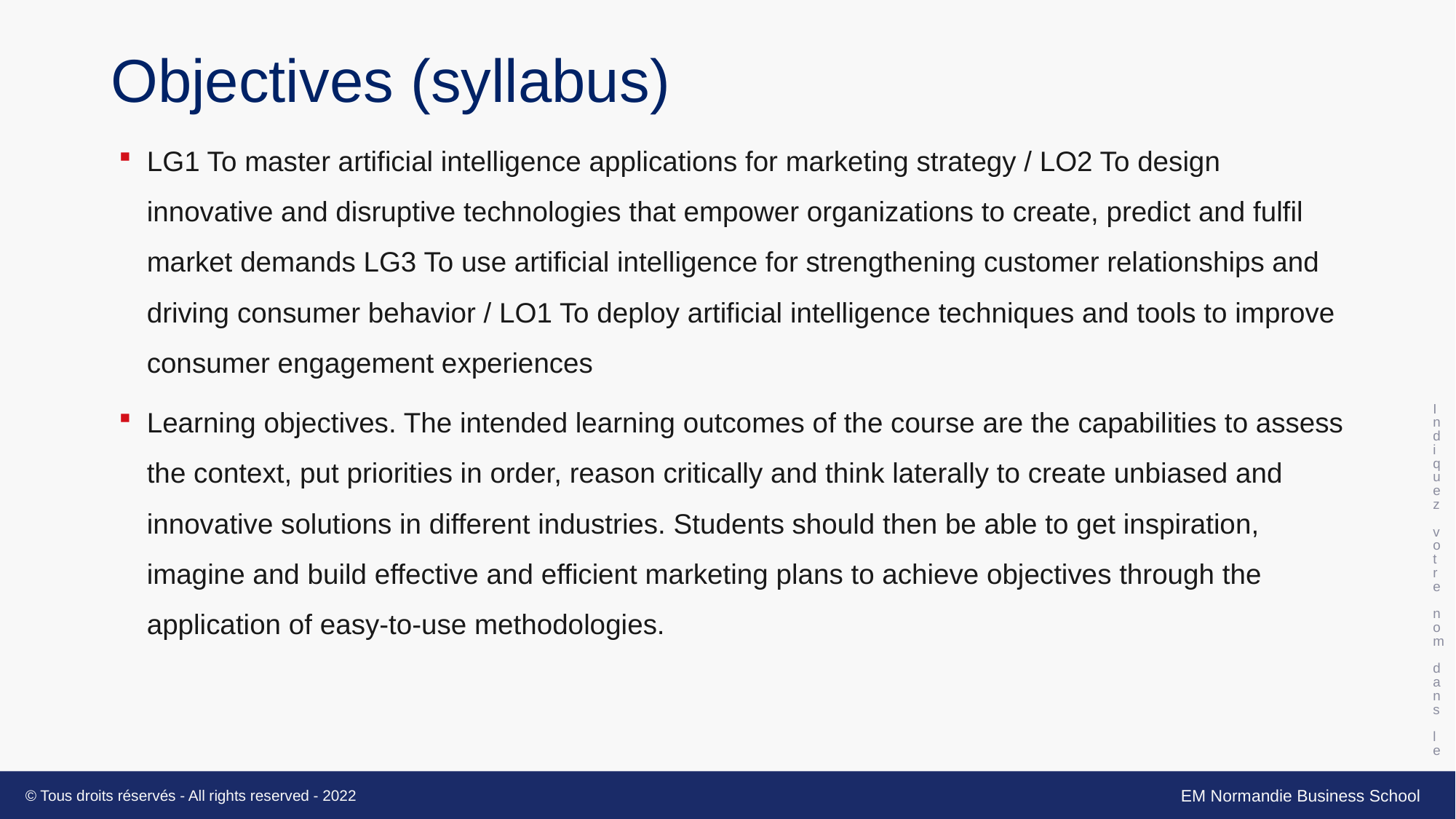

# Objectives (syllabus)
Indiquez votre nom dans le pied de page
LG1 To master artificial intelligence applications for marketing strategy / LO2 To design innovative and disruptive technologies that empower organizations to create, predict and fulfil market demands LG3 To use artificial intelligence for strengthening customer relationships and driving consumer behavior / LO1 To deploy artificial intelligence techniques and tools to improve consumer engagement experiences
Learning objectives. The intended learning outcomes of the course are the capabilities to assess the context, put priorities in order, reason critically and think laterally to create unbiased and innovative solutions in different industries. Students should then be able to get inspiration, imagine and build effective and efficient marketing plans to achieve objectives through the application of easy-to-use methodologies.